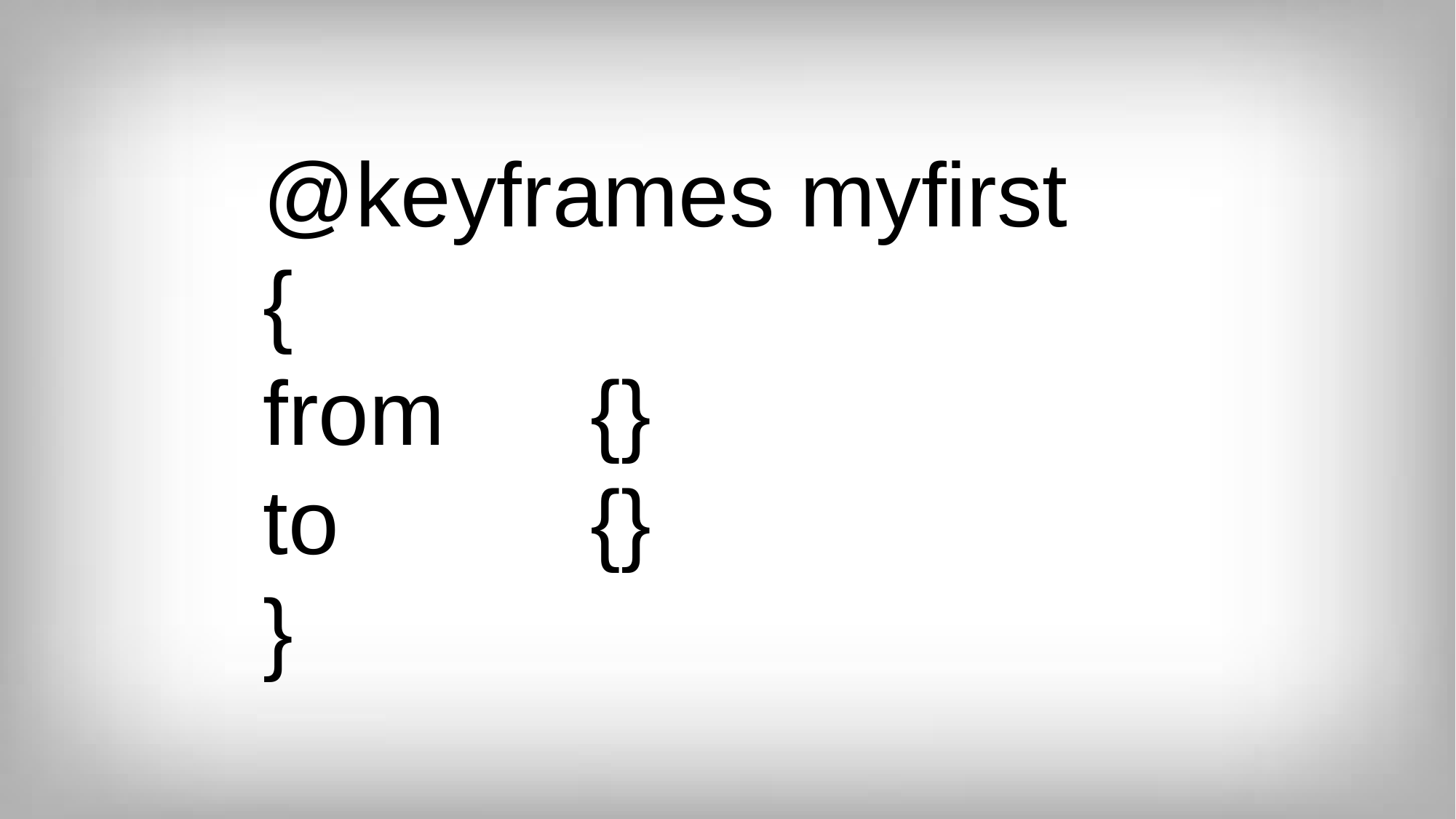

@keyframes myfirst
{
from  	{}
to      	{}
}